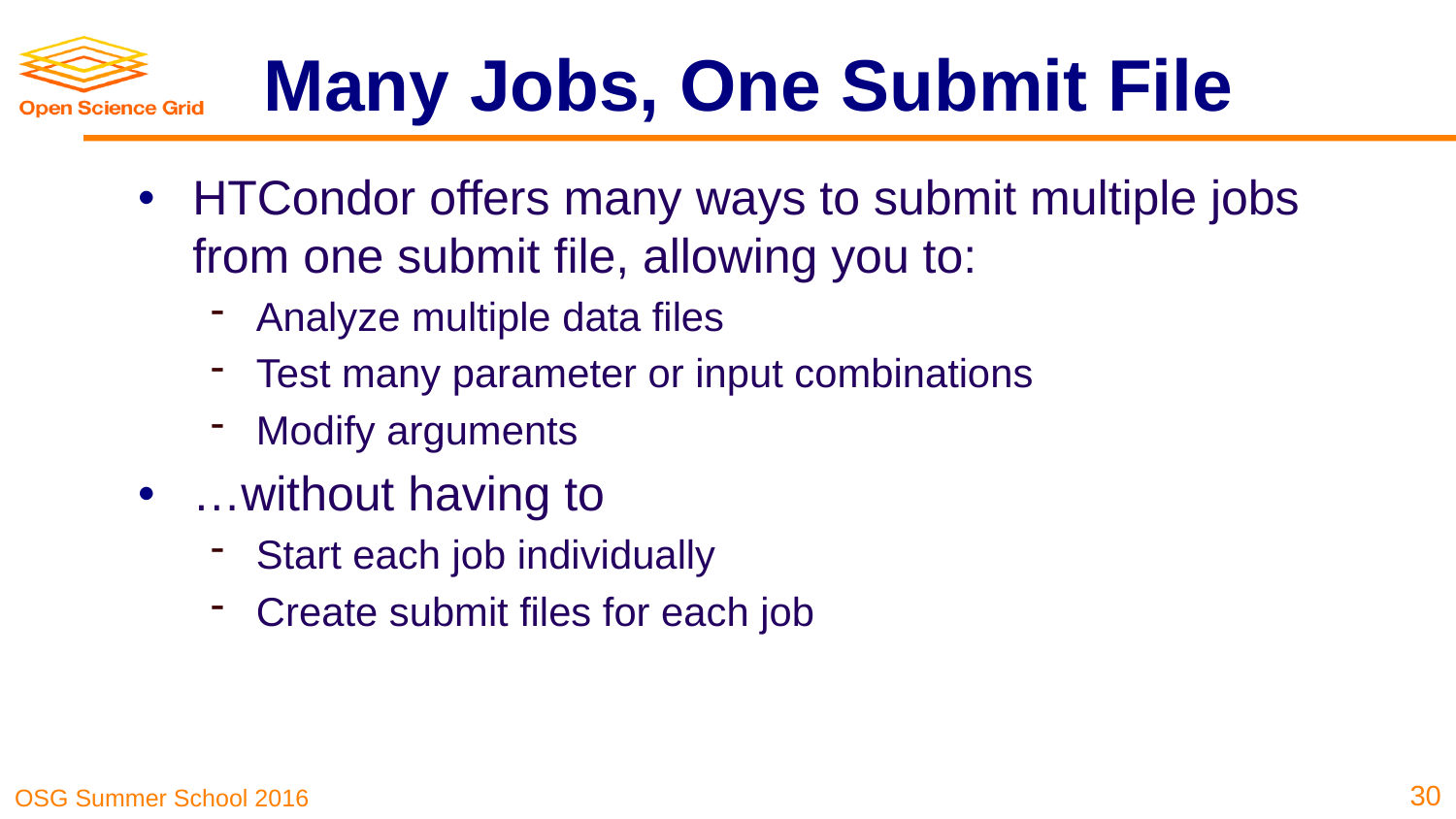

# Many Jobs, One Submit File
HTCondor offers many ways to submit multiple jobs from one submit file, allowing you to:
Analyze multiple data files
Test many parameter or input combinations
Modify arguments
…without having to
Start each job individually
Create submit files for each job
30